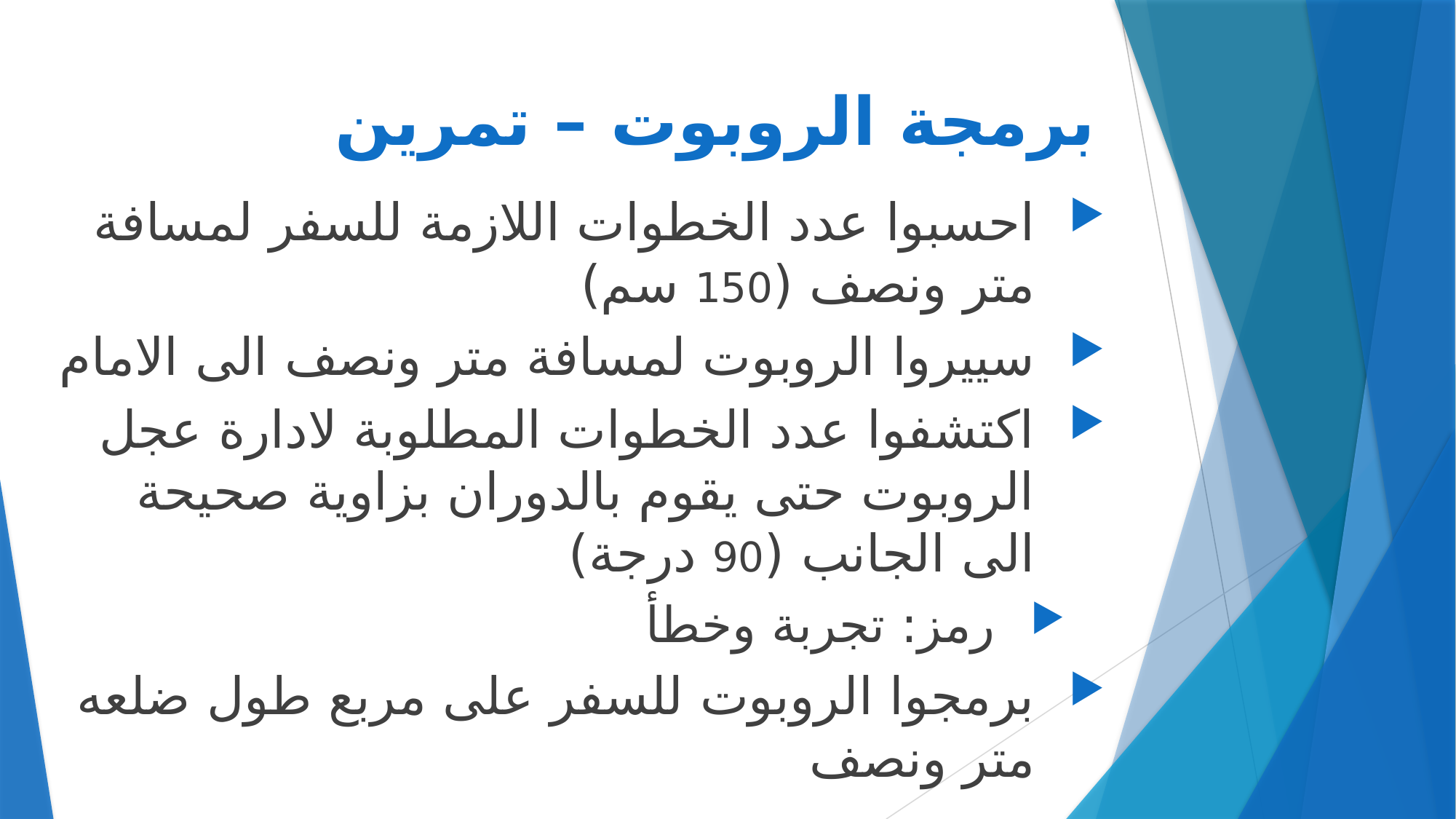

# برمجة الروبوت – تمرين
احسبوا عدد الخطوات اللازمة للسفر لمسافة متر ونصف (150 سم)
سييروا الروبوت لمسافة متر ونصف الى الامام
اكتشفوا عدد الخطوات المطلوبة لادارة عجل الروبوت حتى يقوم بالدوران بزاوية صحيحة الى الجانب (90 درجة)
رمز: تجربة وخطأ
برمجوا الروبوت للسفر على مربع طول ضلعه متر ونصف